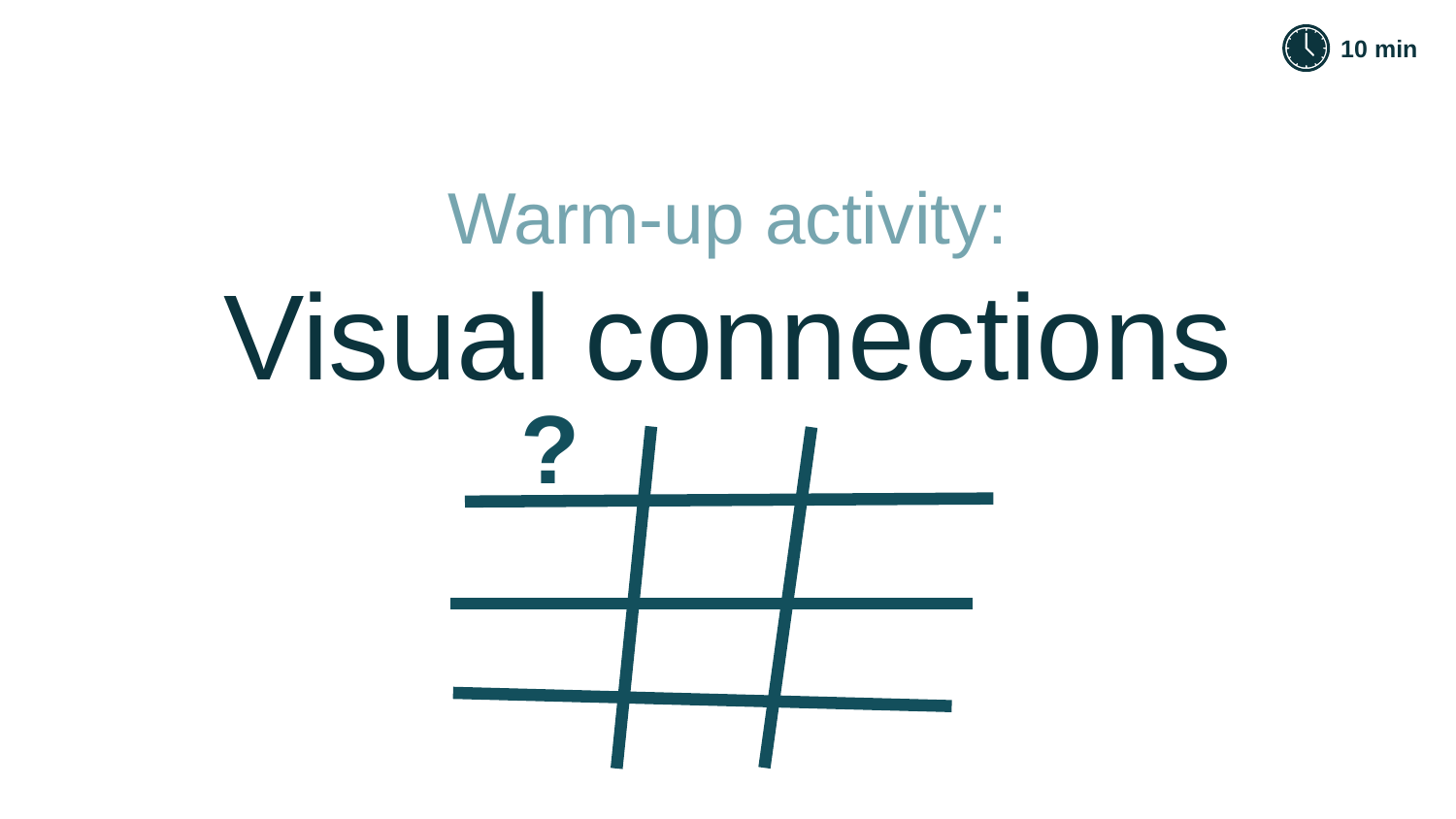

10 min

Warm-up activity:
Visual connections
?